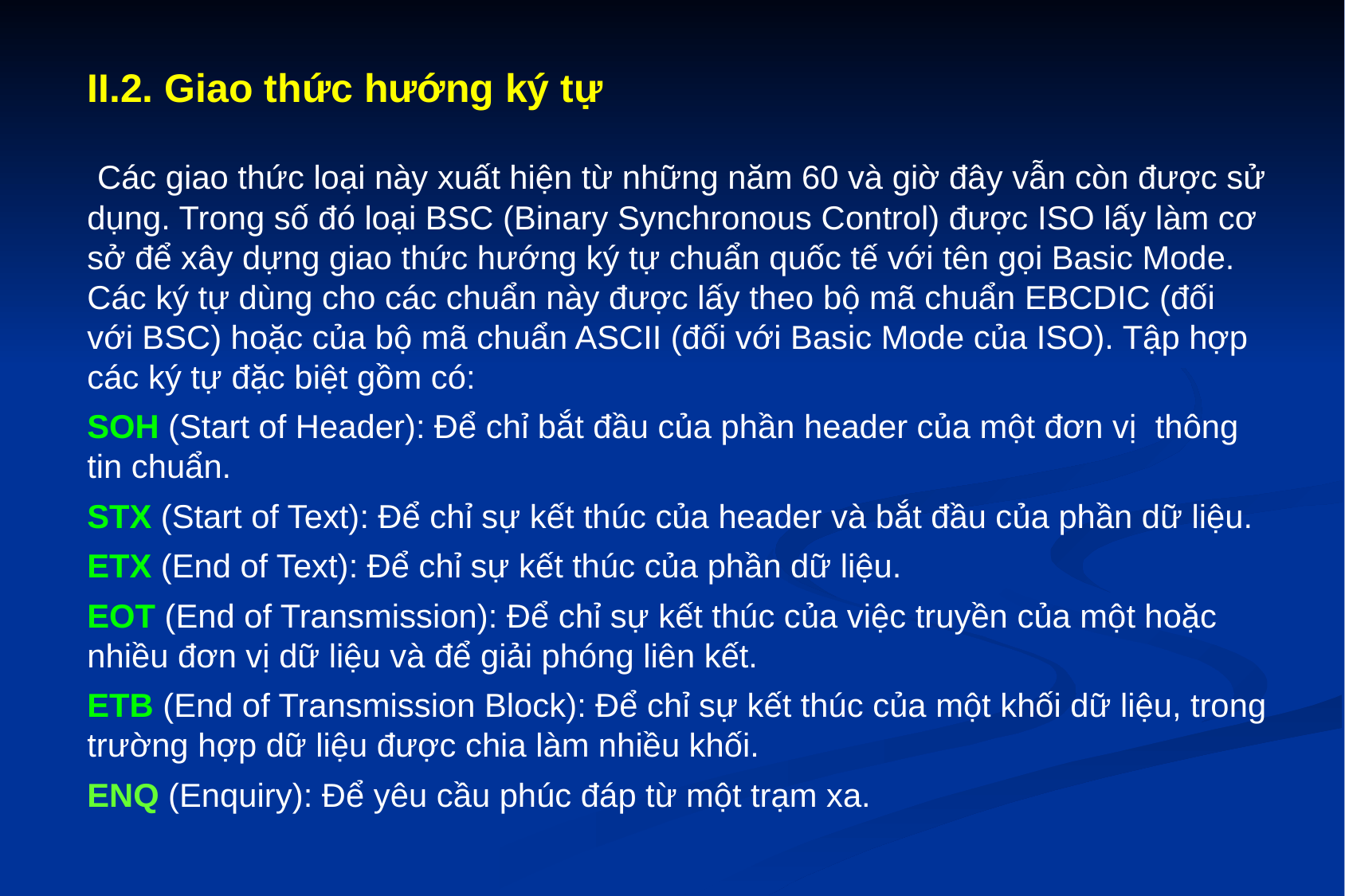

II.2. Giao thức hướng ký tự
 Các giao thức loại này xuất hiện từ những năm 60 và giờ đây vẫn còn được sử dụng. Trong số đó loại BSC (Binary Synchronous Control) được ISO lấy làm cơ sở để xây dựng giao thức hướng ký tự chuẩn quốc tế với tên gọi Basic Mode. Các ký tự dùng cho các chuẩn này được lấy theo bộ mã chuẩn EBCDIC (đối với BSC) hoặc của bộ mã chuẩn ASCII (đối với Basic Mode của ISO). Tập hợp các ký tự đặc biệt gồm có:
SOH (Start of Header): Để chỉ bắt đầu của phần header của một đơn vị  thông tin chuẩn.
STX (Start of Text): Để chỉ sự kết thúc của header và bắt đầu của phần dữ liệu.
ETX (End of Text): Để chỉ sự kết thúc của phần dữ liệu.
EOT (End of Transmission): Để chỉ sự kết thúc của việc truyền của một hoặc nhiều đơn vị dữ liệu và để giải phóng liên kết.
ETB (End of Transmission Block): Để chỉ sự kết thúc của một khối dữ liệu, trong trường hợp dữ liệu được chia làm nhiều khối.
ENQ (Enquiry): Để yêu cầu phúc đáp từ một trạm xa.